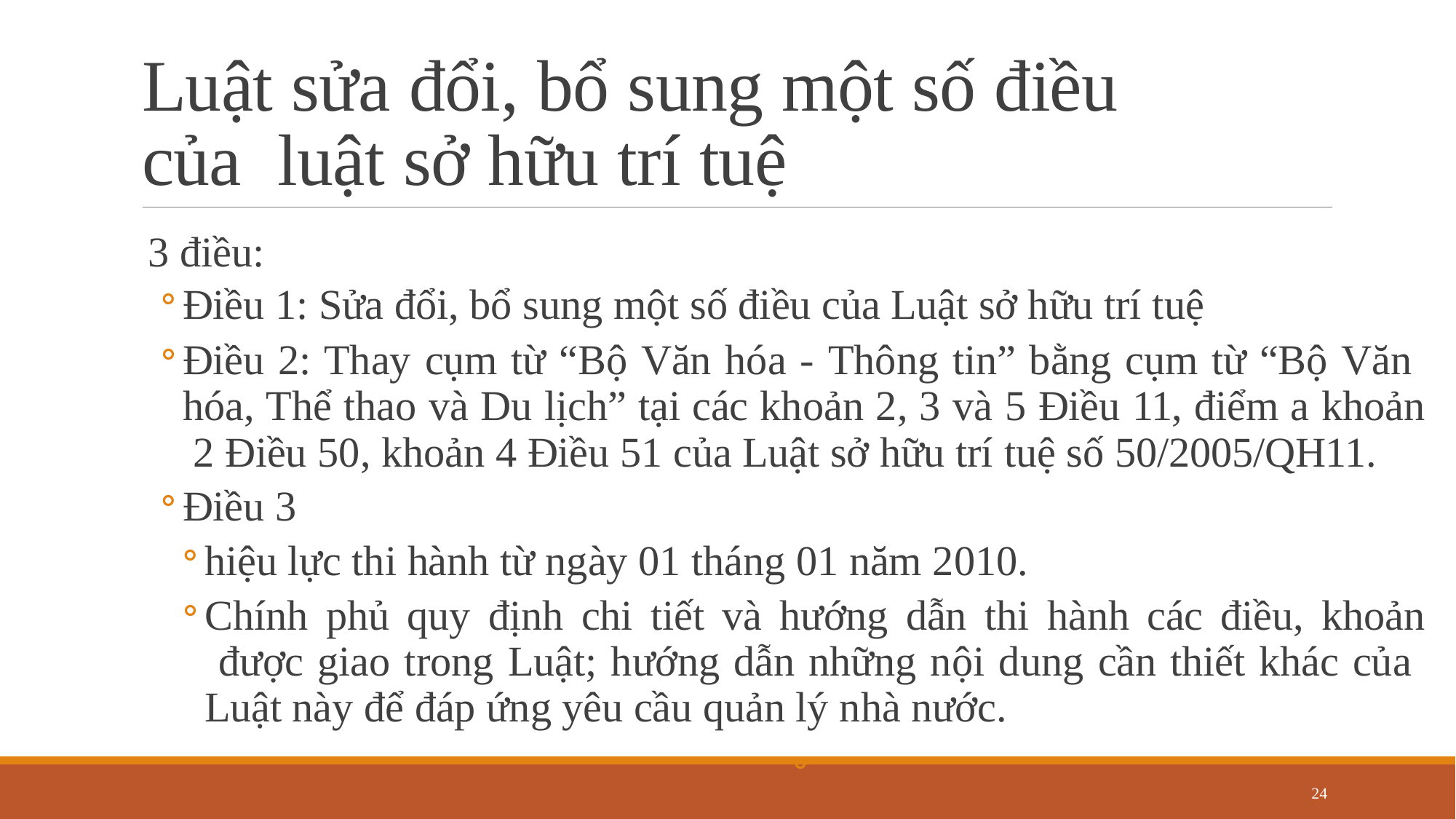

# Luật sửa đổi, bổ sung một số điều của  luật sở hữu trí tuệ
3 điều:
Điều 1: Sửa đổi, bổ sung một số điều của Luật sở hữu trí tuệ
Điều 2: Thay cụm từ “Bộ Văn hóa - Thông tin” bằng cụm từ “Bộ Văn  hóa, Thể thao và Du lịch” tại các khoản 2, 3 và 5 Điều 11, điểm a khoản  2 Điều 50, khoản 4 Điều 51 của Luật sở hữu trí tuệ số 50/2005/QH11.
Điều 3
hiệu lực thi hành từ ngày 01 tháng 01 năm 2010.
Chính phủ quy định chi tiết và hướng dẫn thi hành các điều, khoản  được giao trong Luật; hướng dẫn những nội dung cần thiết khác của  Luật này để đáp ứng yêu cầu quản lý nhà nước.
◦
24